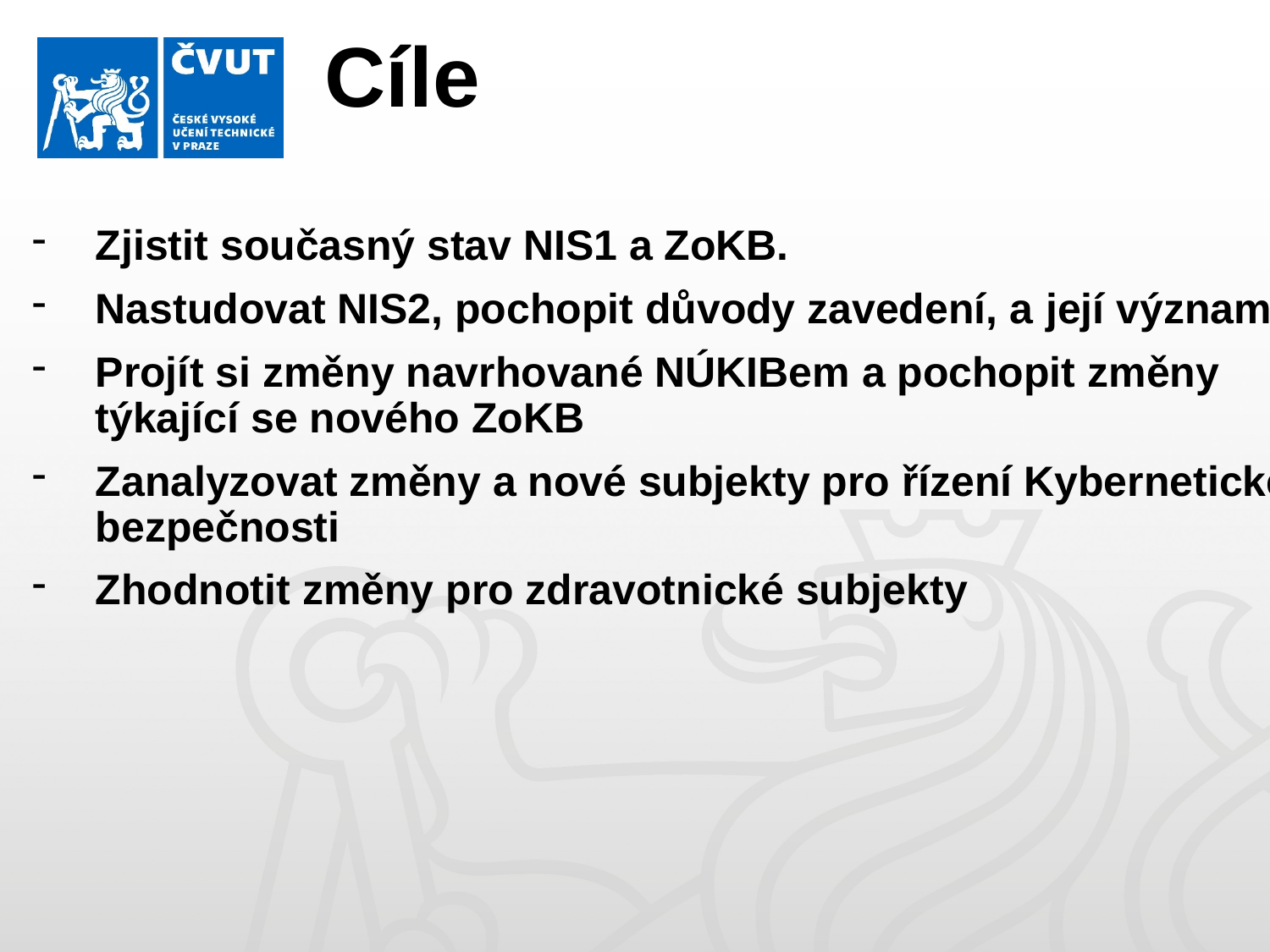

# Cíle
Zjistit současný stav NIS1 a ZoKB.
Nastudovat NIS2, pochopit důvody zavedení, a její význam.
Projít si změny navrhované NÚKIBem a pochopit změny týkající se nového ZoKB
Zanalyzovat změny a nové subjekty pro řízení Kybernetické bezpečnosti
Zhodnotit změny pro zdravotnické subjekty